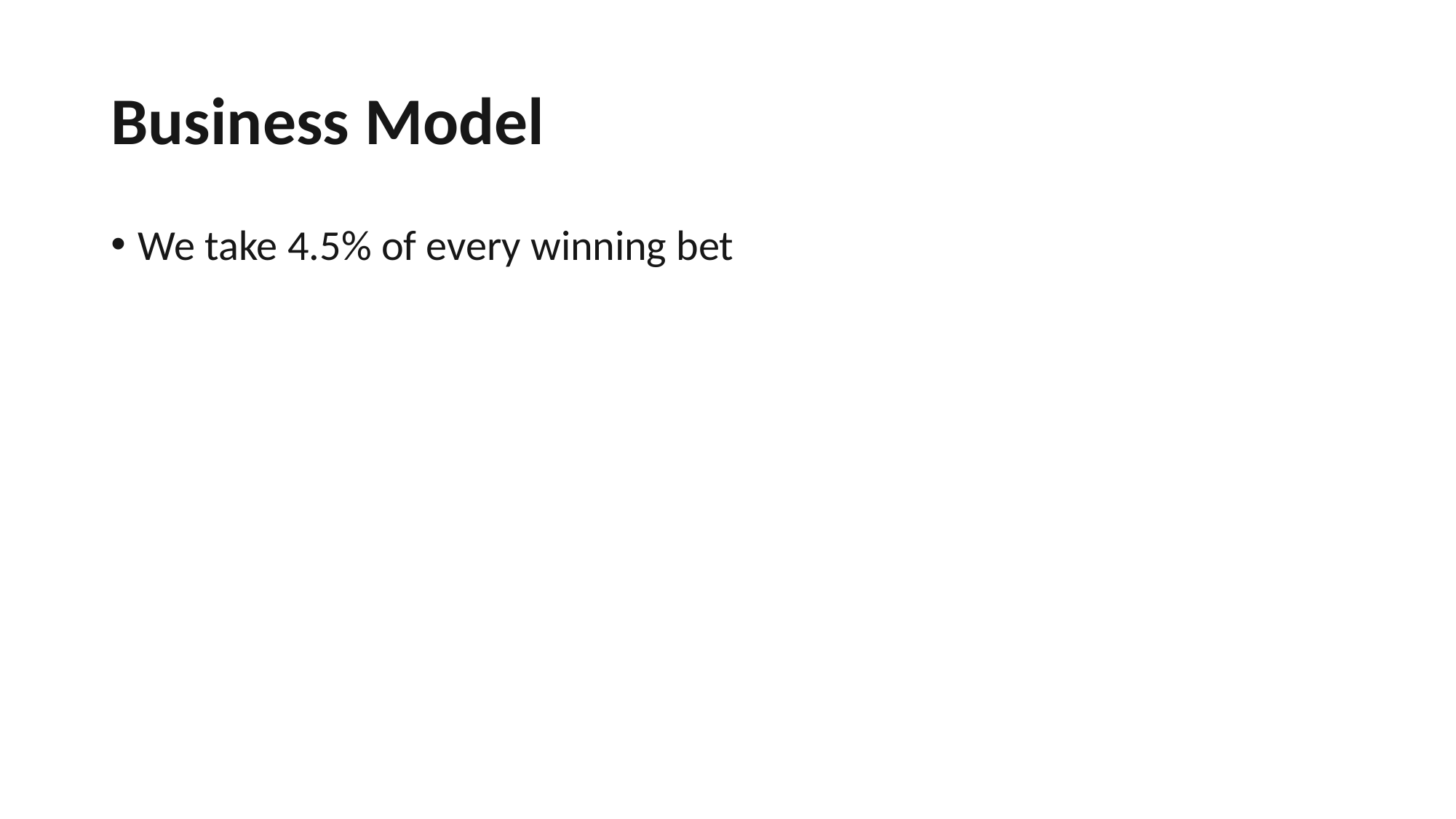

# Business Model
We take 4.5% of every winning bet